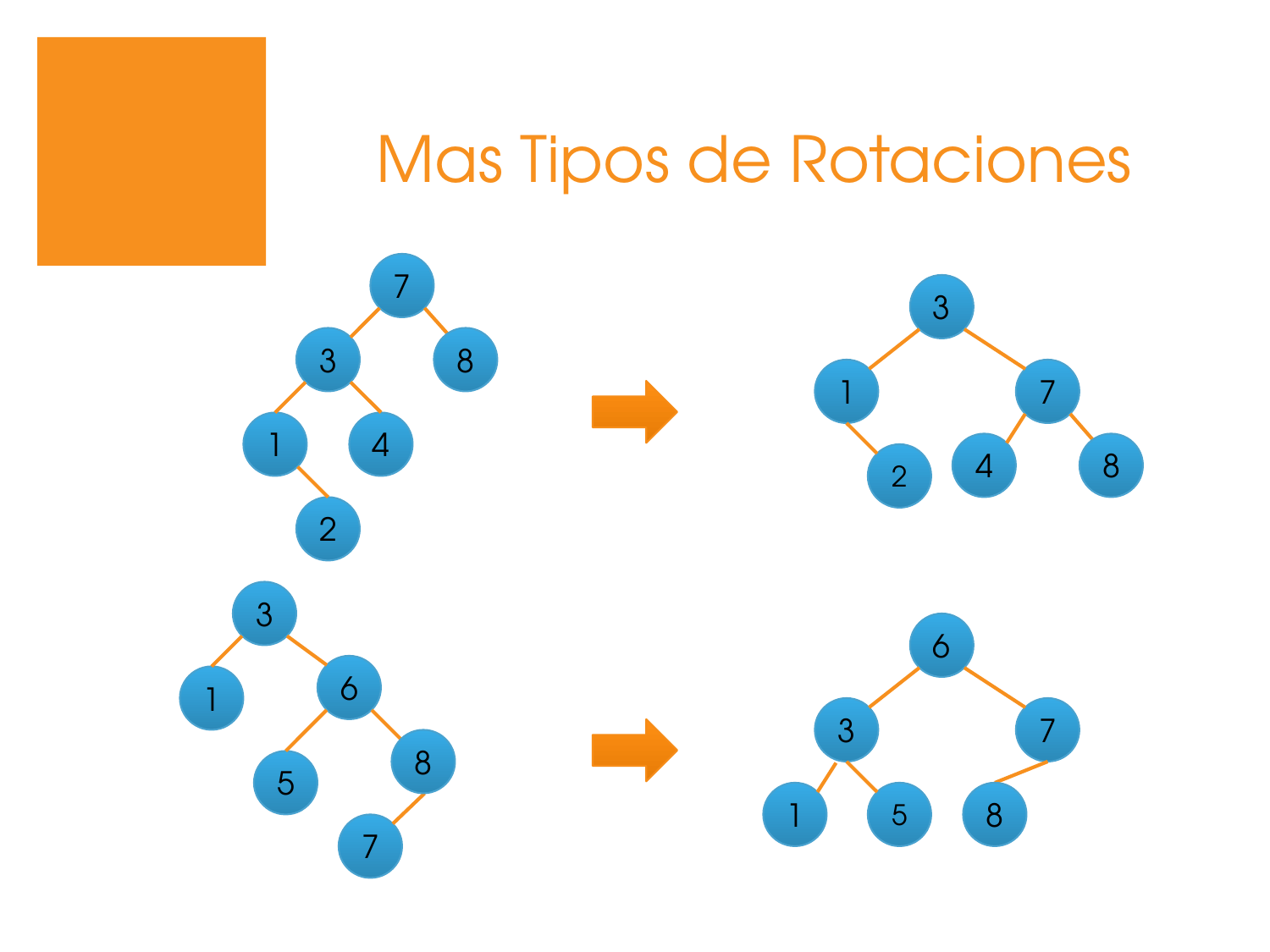

# Mas Tipos de Rotaciones
7
3
3
8
1
7

1
4
4
8
2
2
3
6
6
1
3
7

8
5
1
5
8
7